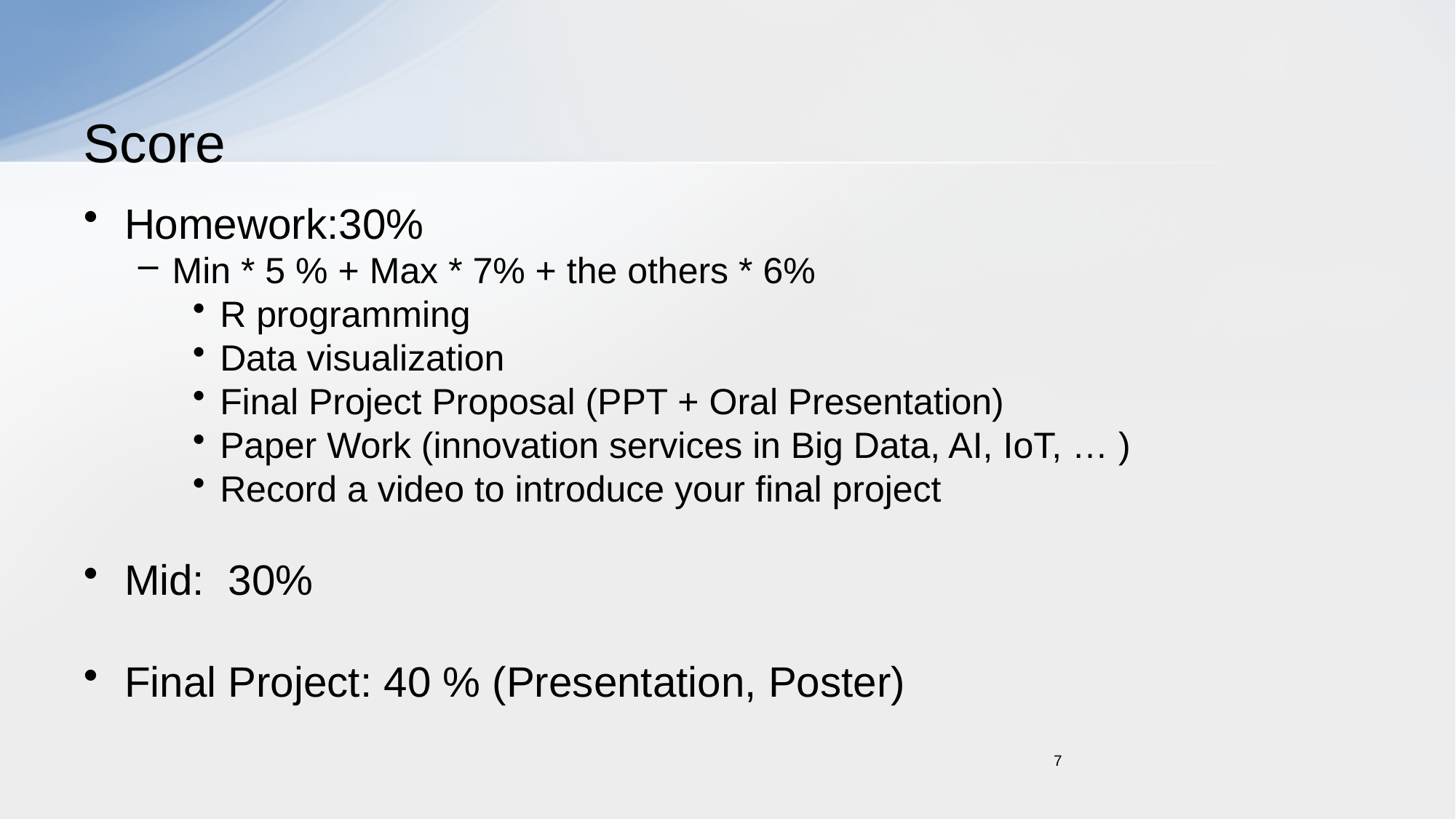

# Score
Homework:30%
Min * 5 % + Max * 7% + the others * 6%
R programming
Data visualization
Final Project Proposal (PPT + Oral Presentation)
Paper Work (innovation services in Big Data, AI, IoT, … )
Record a video to introduce your final project

Mid:  30%

Final Project: 40 % (Presentation, Poster)
7